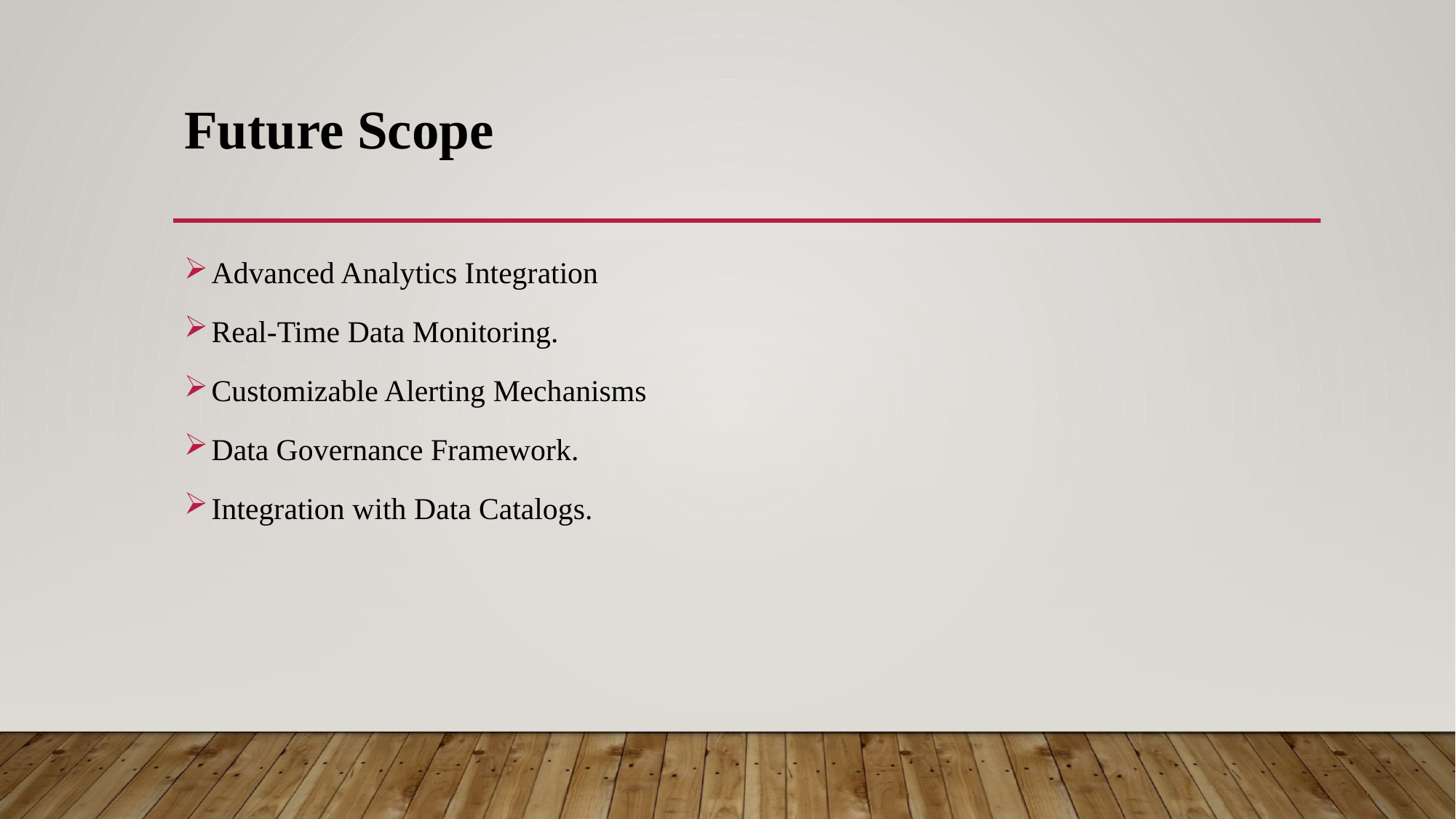

# Future Scope
Advanced Analytics Integration
Real-Time Data Monitoring.
Customizable Alerting Mechanisms
Data Governance Framework.
Integration with Data Catalogs.